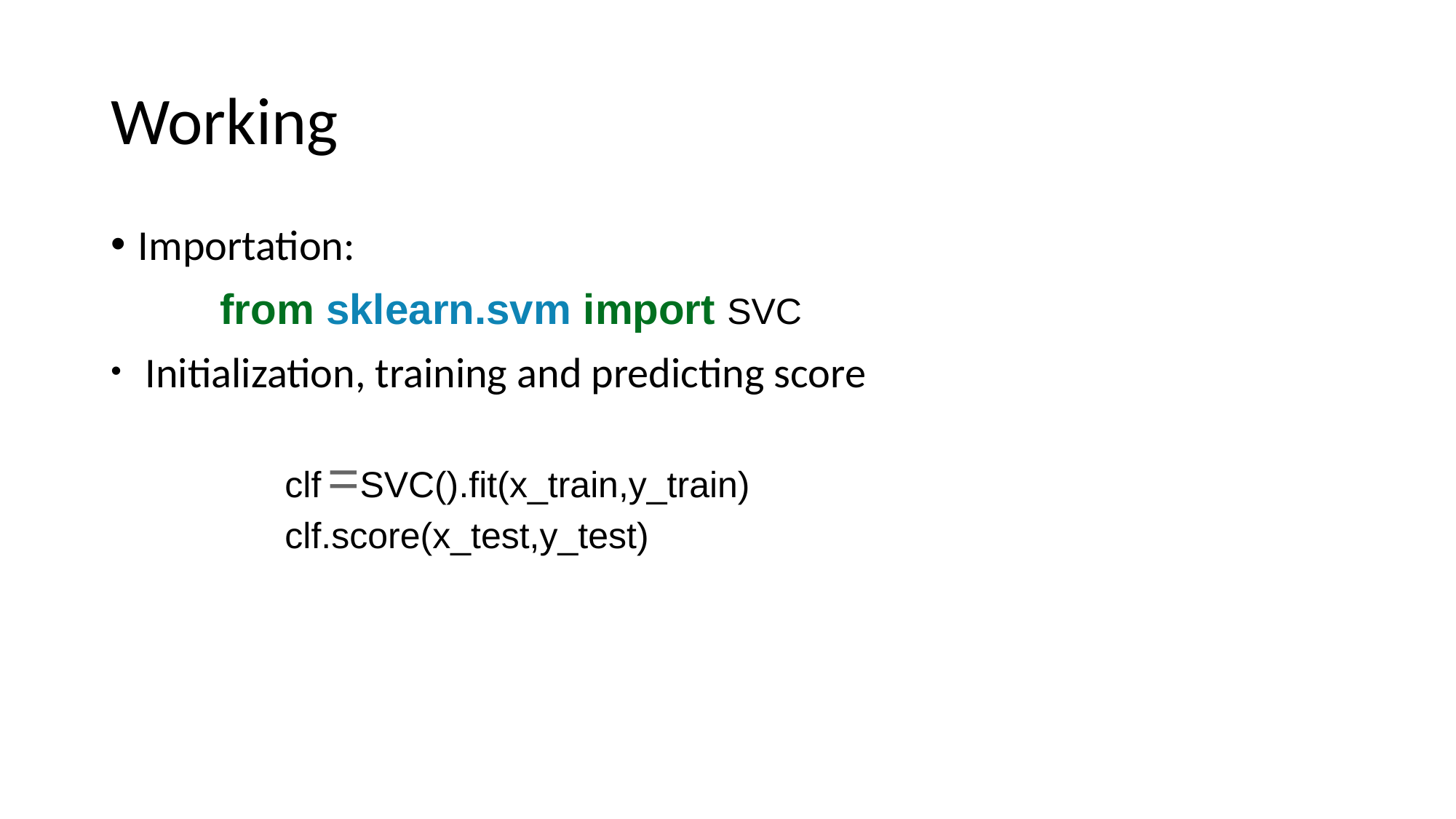

# Working
Importation:
	from sklearn.svm import SVC
 Initialization, training and predicting score

	 clf =SVC().fit(x_train,y_train)
	 clf.score(x_test,y_test)